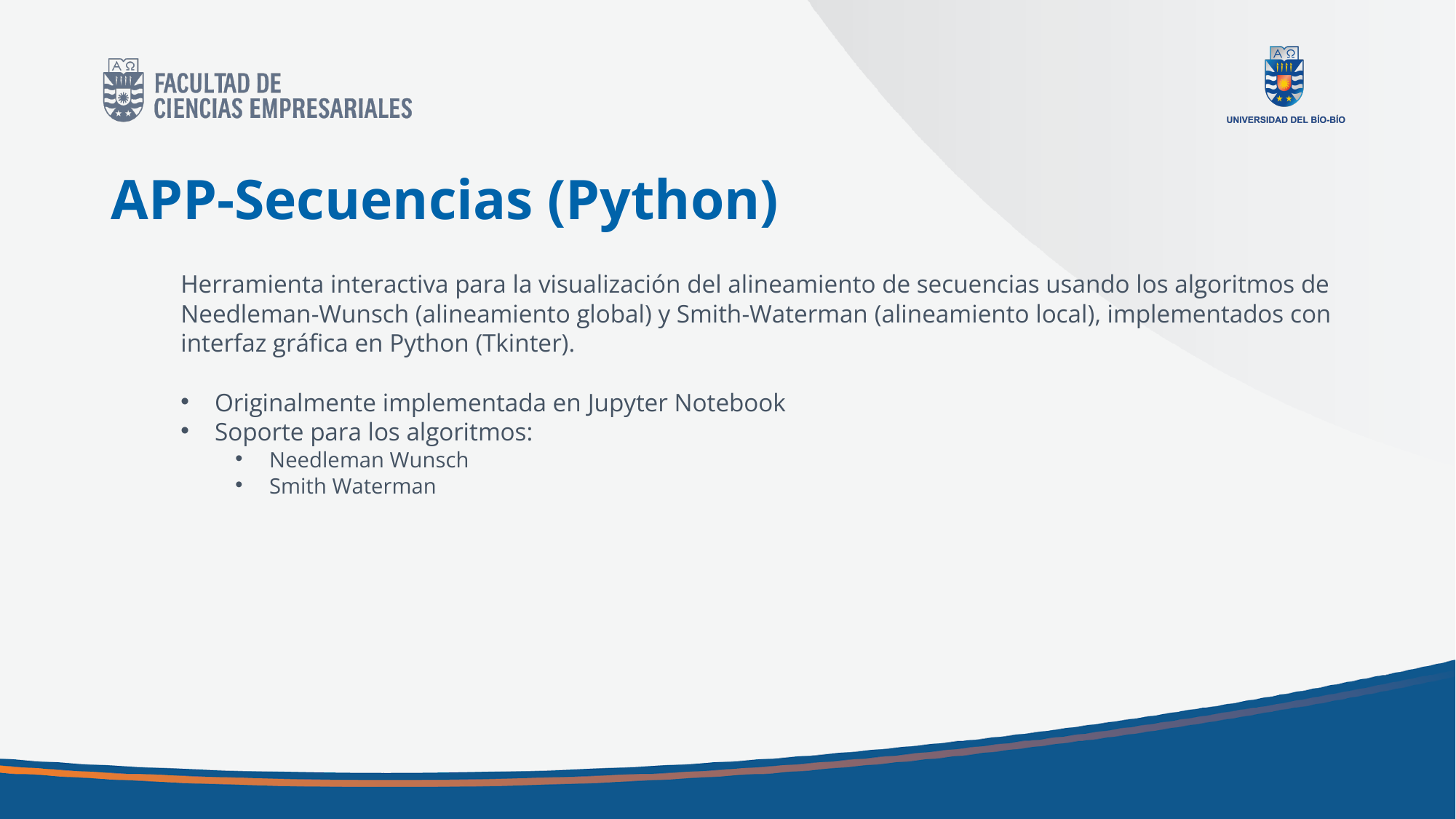

# APP-Secuencias (Python)
Herramienta interactiva para la visualización del alineamiento de secuencias usando los algoritmos de Needleman-Wunsch (alineamiento global) y Smith-Waterman (alineamiento local), implementados con interfaz gráfica en Python (Tkinter).

Originalmente implementada en Jupyter Notebook
Soporte para los algoritmos:
Needleman Wunsch
Smith Waterman